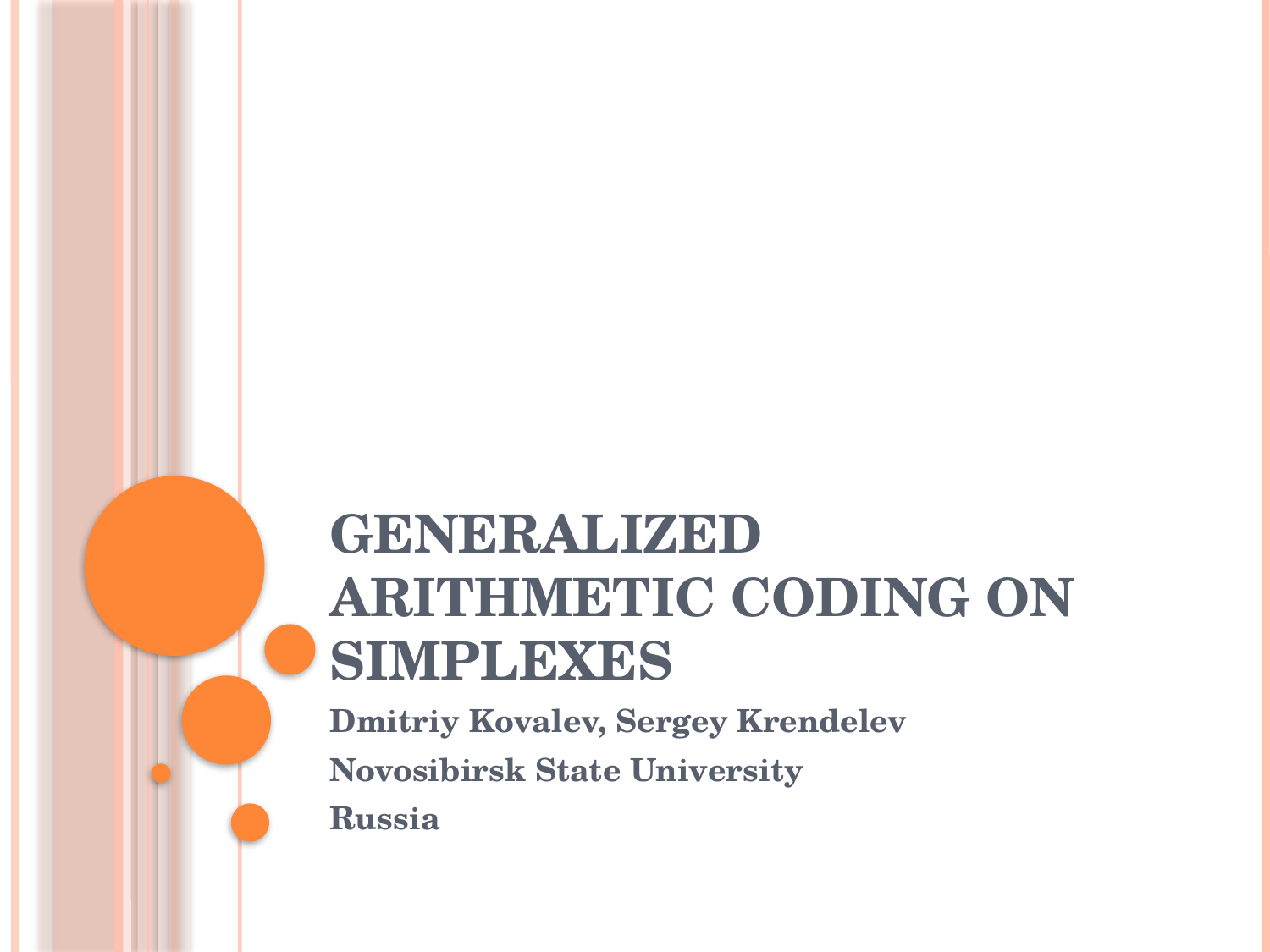

# Generalized arithmetic coding on simplexes
Dmitriy Kovalev, Sergey Krendelev
Novosibirsk State University
Russia